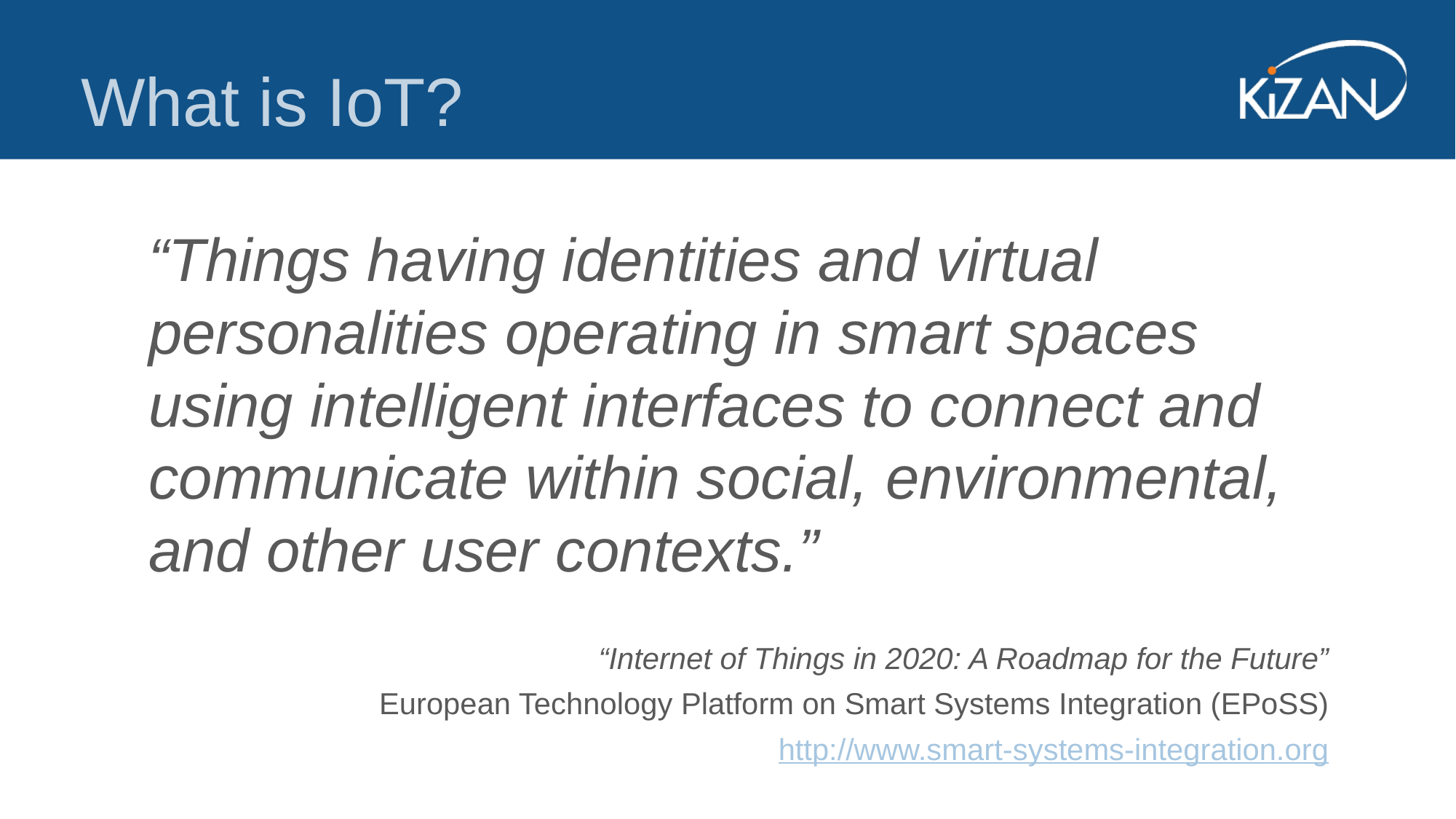

What is IoT?
“Things having identities and virtual personalities operating in smart spaces using intelligent interfaces to connect and communicate within social, environmental, and other user contexts.”

“Internet of Things in 2020: A Roadmap for the Future”
European Technology Platform on Smart Systems Integration (EPoSS)
http://www.smart-systems-integration.org